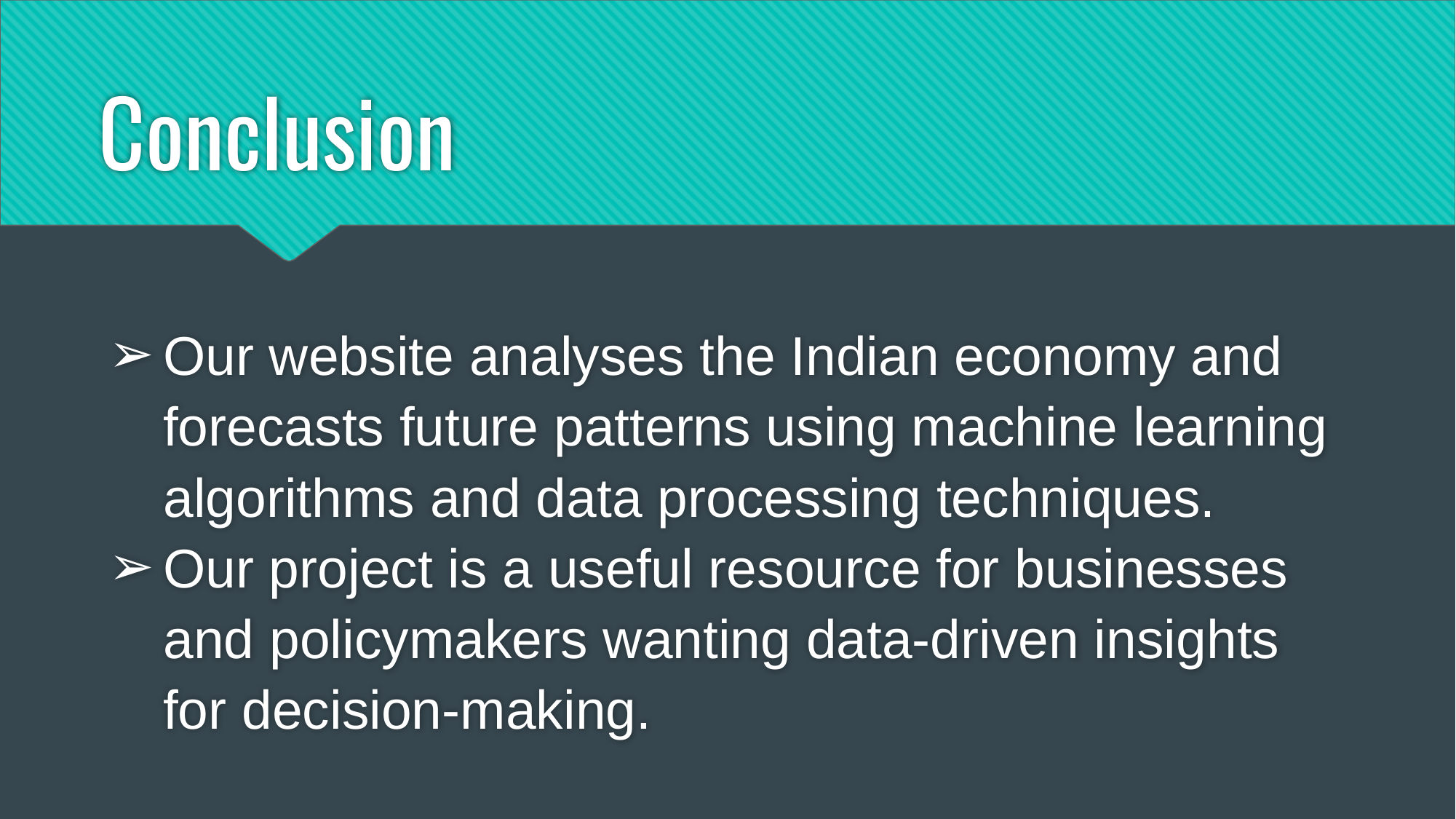

# Conclusion
Our website analyses the Indian economy and forecasts future patterns using machine learning algorithms and data processing techniques.
Our project is a useful resource for businesses and policymakers wanting data-driven insights for decision-making.